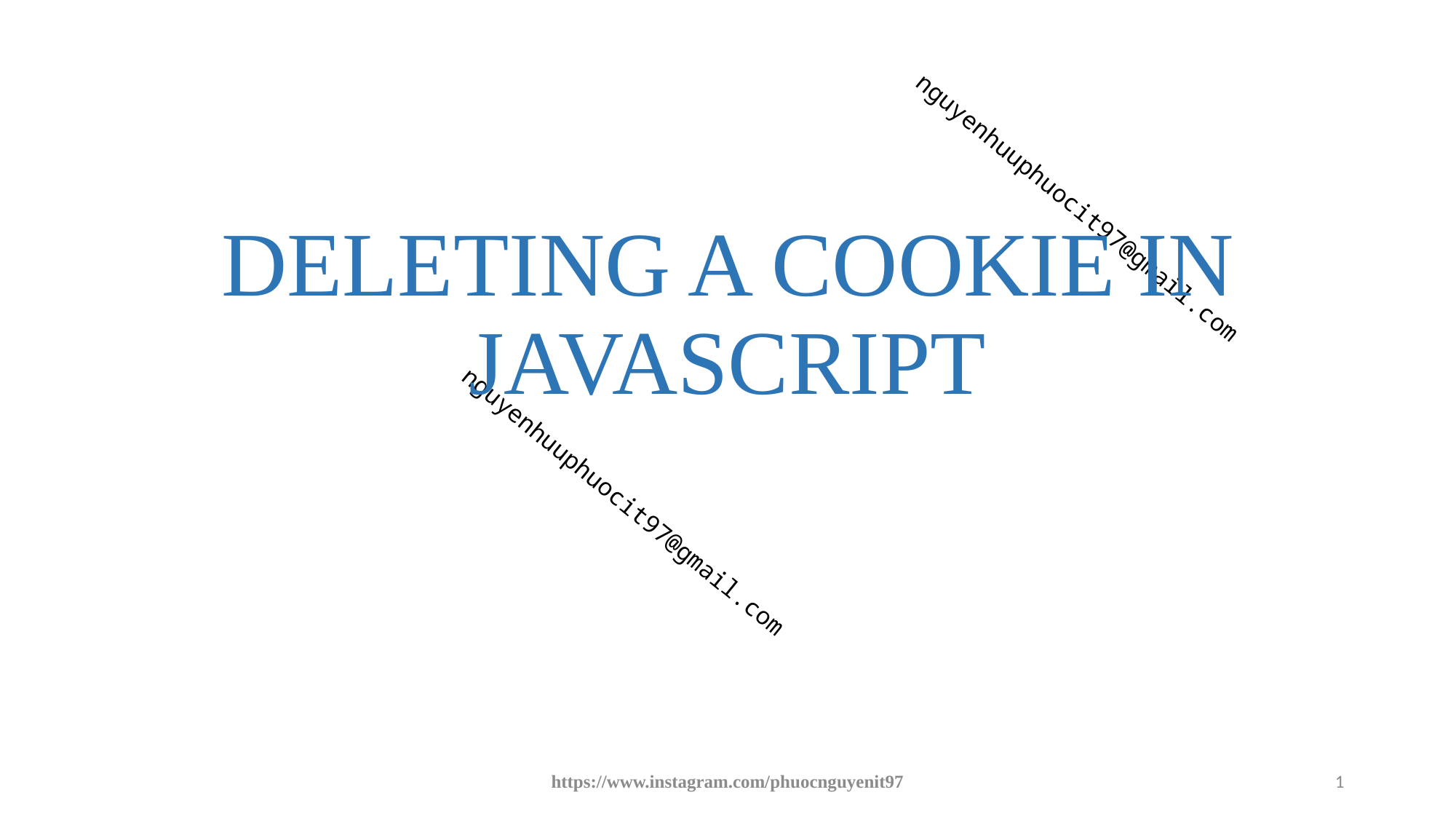

# DELETING A COOKIE IN JAVASCRIPT

https://www.instagram.com/phuocnguyenit97
1